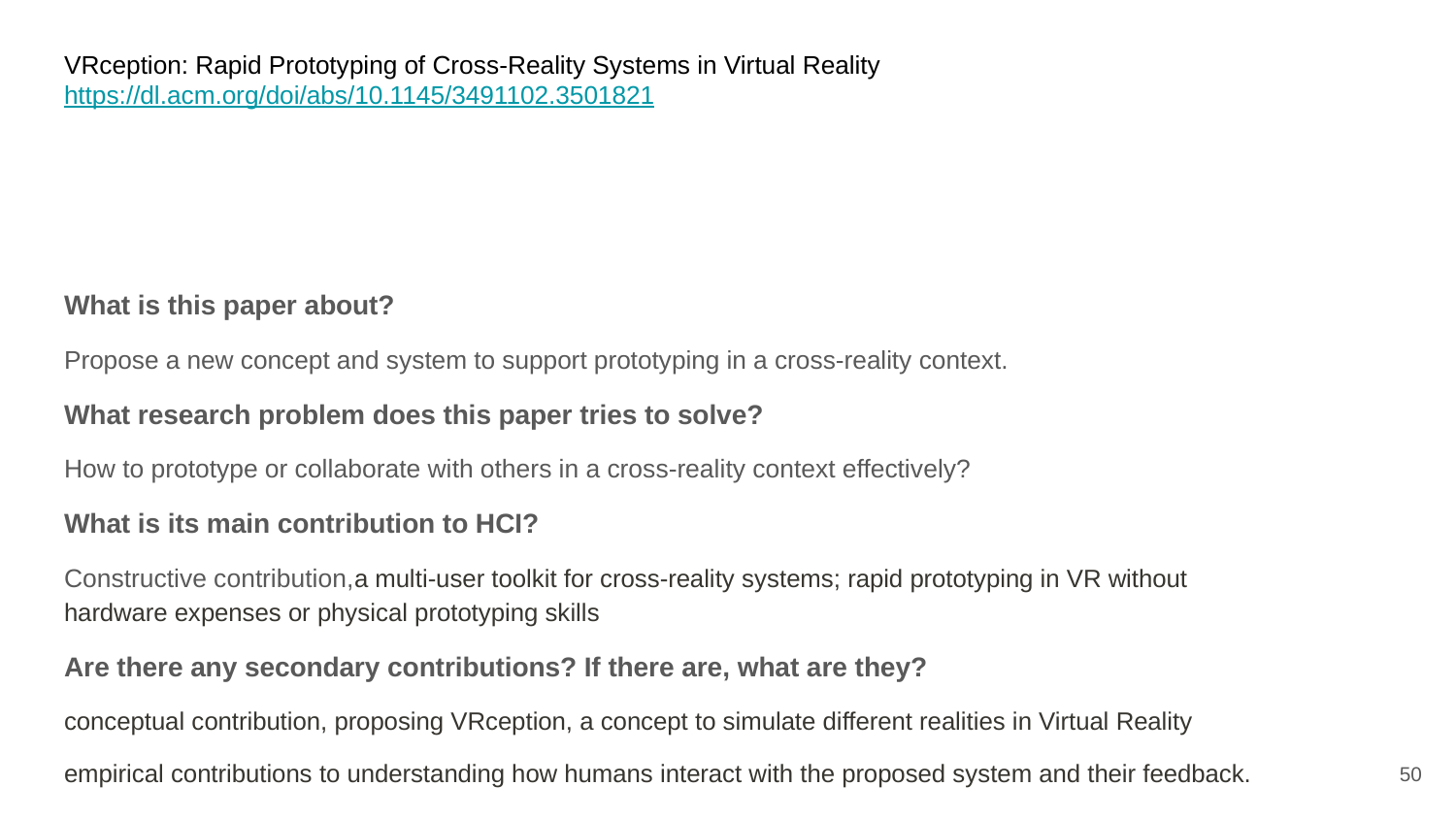

# VRception: Rapid Prototyping of Cross-Reality Systems in Virtual Reality https://dl.acm.org/doi/abs/10.1145/3491102.3501821

What is this paper about?
Propose a new concept and system to support prototyping in a cross-reality context.
What research problem does this paper tries to solve?
How to prototype or collaborate with others in a cross-reality context effectively?
What is its main contribution to HCI?
Constructive contribution,a multi-user toolkit for cross-reality systems; rapid prototyping in VR without hardware expenses or physical prototyping skills
Are there any secondary contributions? If there are, what are they?
conceptual contribution, proposing VRception, a concept to simulate different realities in Virtual Reality
empirical contributions to understanding how humans interact with the proposed system and their feedback.
50